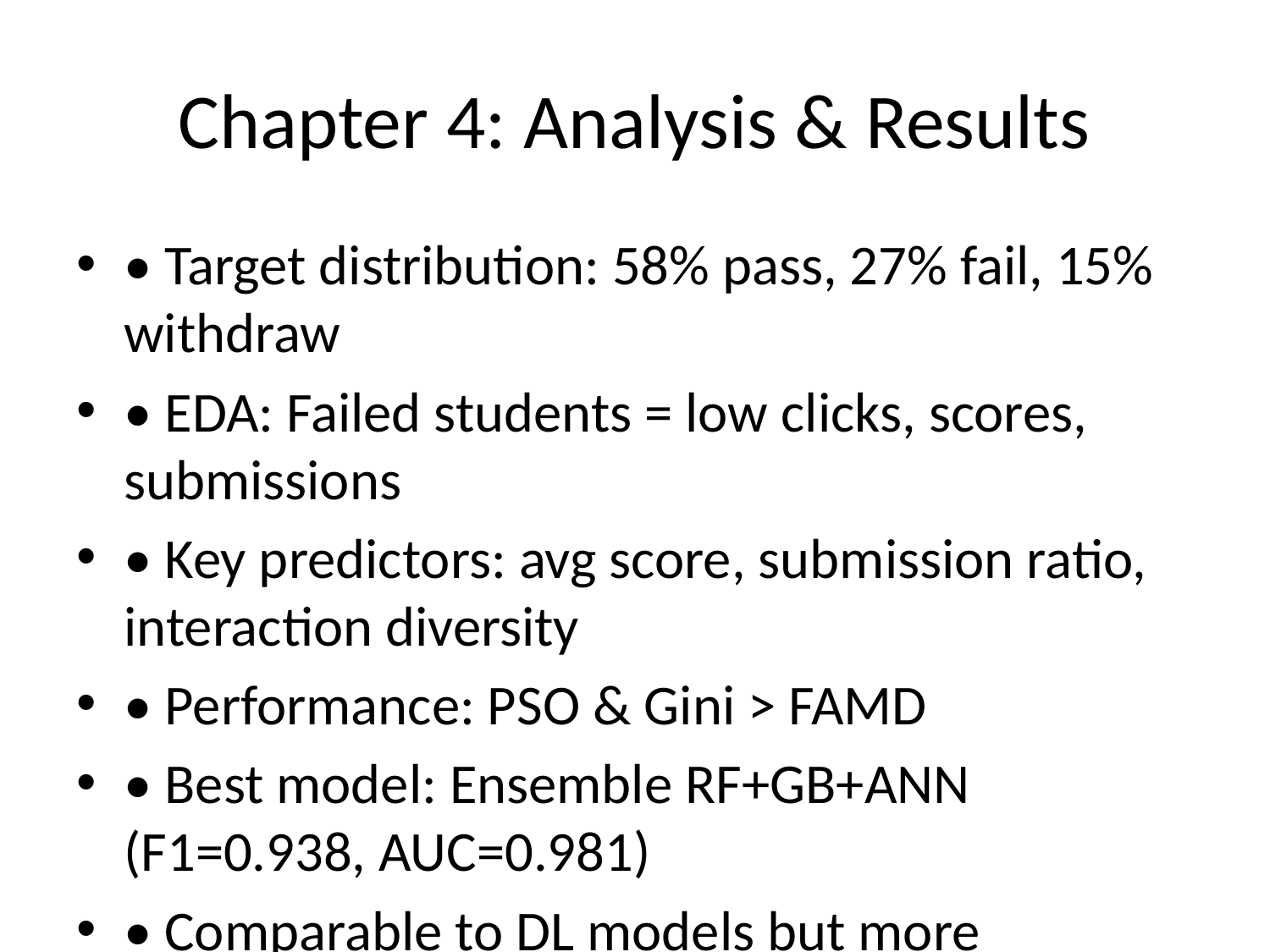

# Chapter 4: Analysis & Results
• Target distribution: 58% pass, 27% fail, 15% withdraw
• EDA: Failed students = low clicks, scores, submissions
• Key predictors: avg score, submission ratio, interaction diversity
• Performance: PSO & Gini > FAMD
• Best model: Ensemble RF+GB+ANN (F1=0.938, AUC=0.981)
• Comparable to DL models but more interpretable